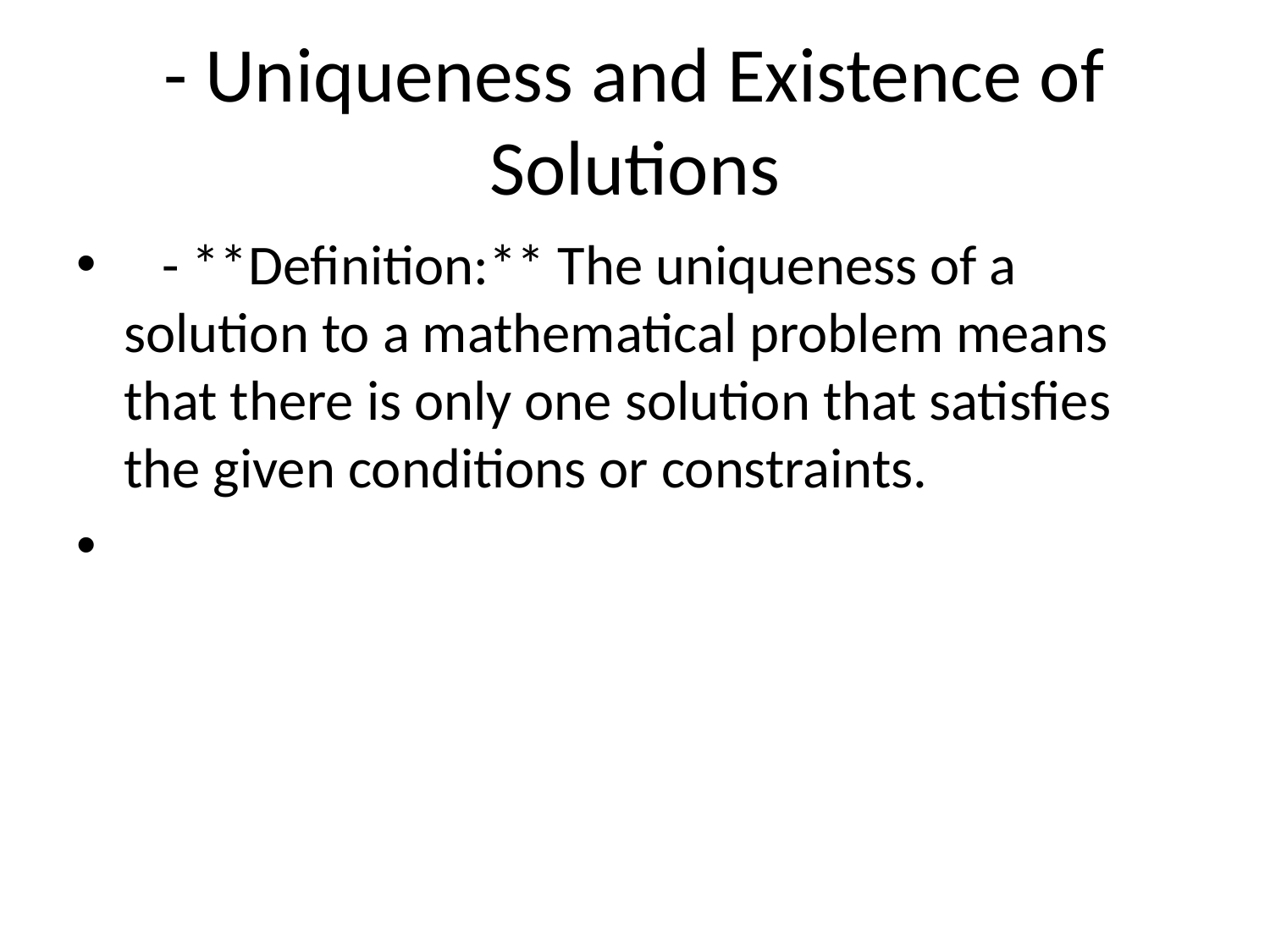

# - Uniqueness and Existence of Solutions
   - **Definition:** The uniqueness of a solution to a mathematical problem means that there is only one solution that satisfies the given conditions or constraints.